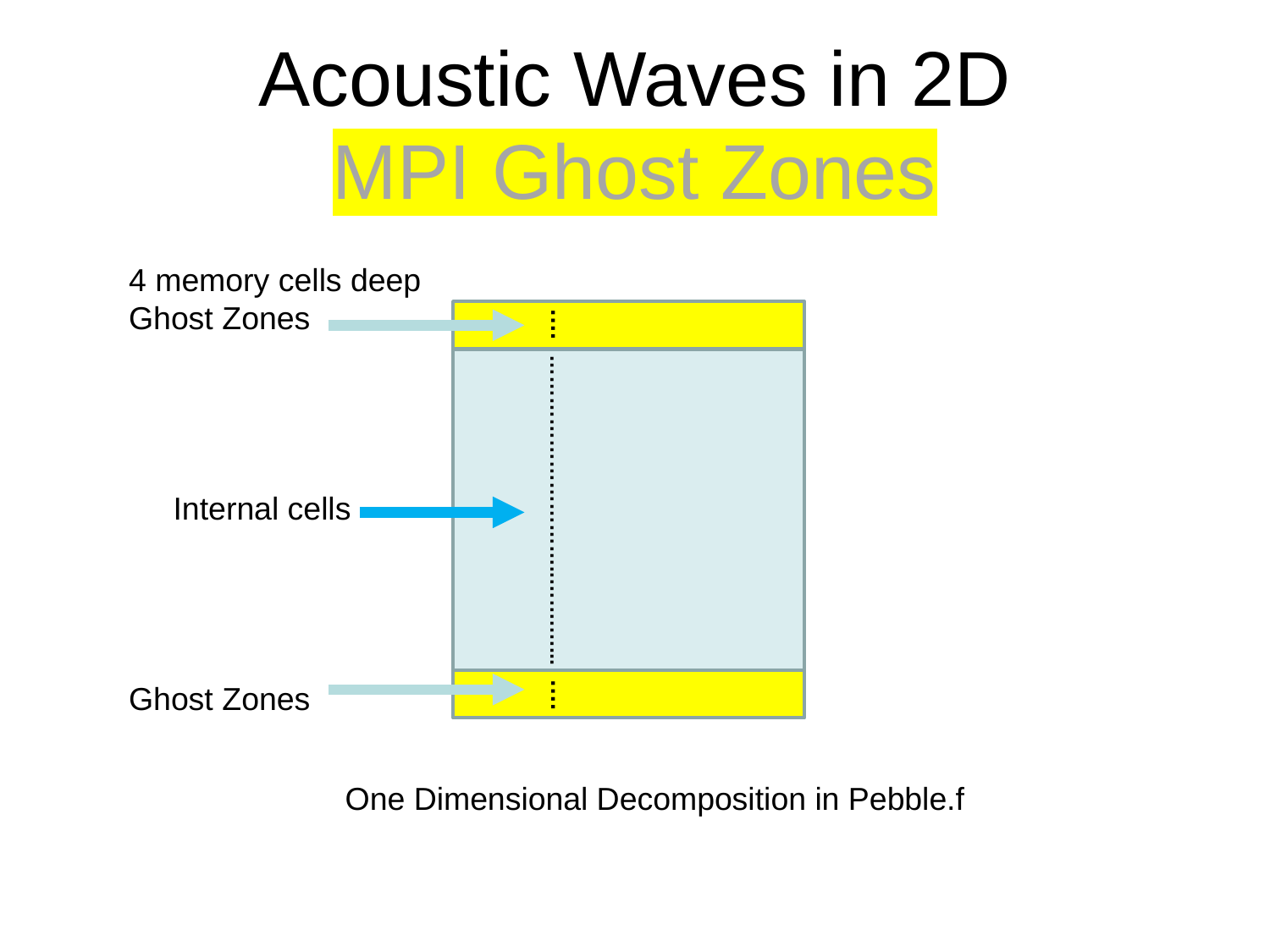

# Acoustic Waves in 2D MPI Ghost Zones

4 memory cells deep
Ghost Zones

     Internal cells

Ghost Zones

….
…………………………..…….…...

One Dimensional Decomposition in Pebble.f
….